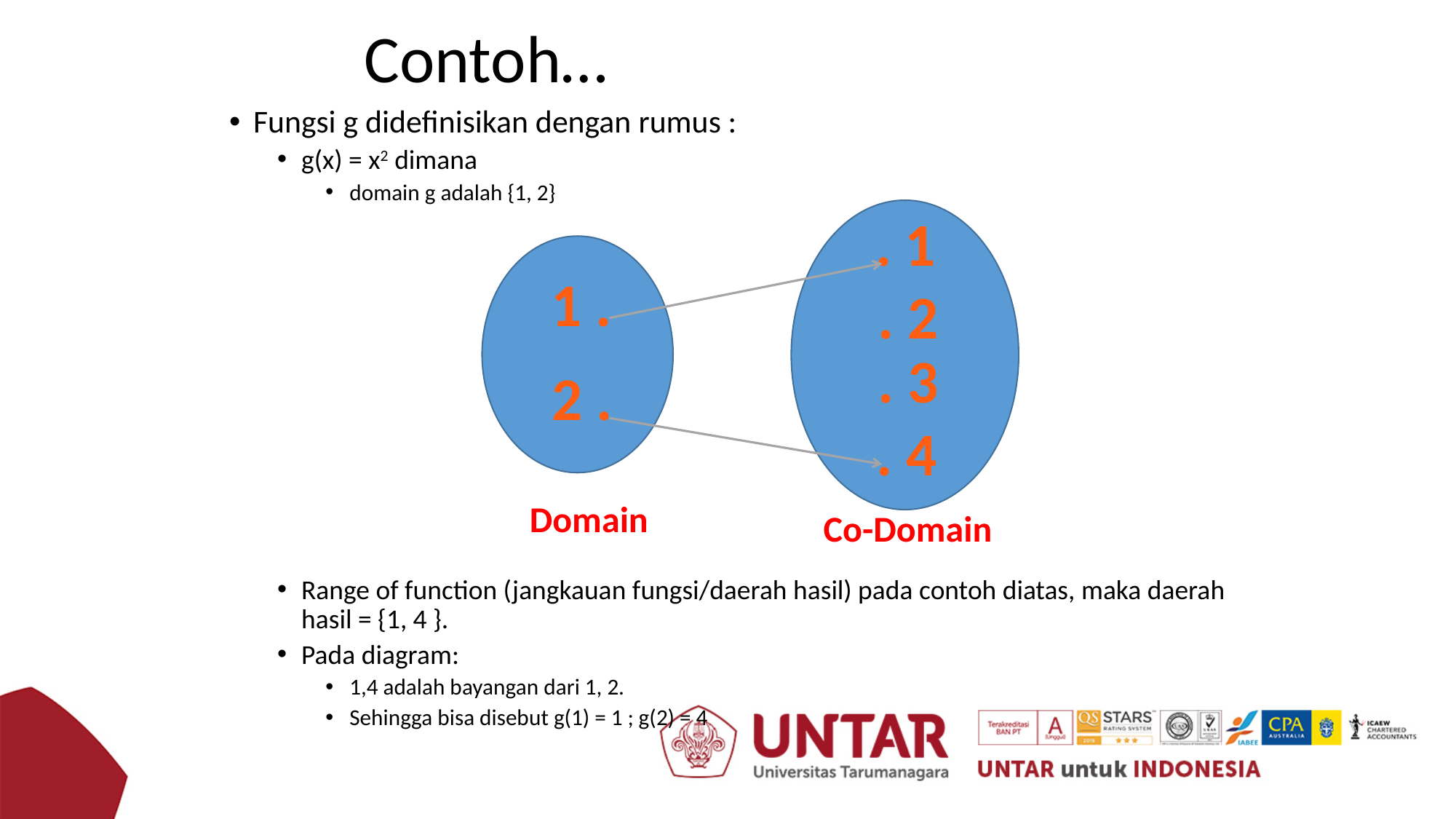

# Contoh…
Fungsi g didefinisikan dengan rumus :
g(x) = x2 dimana
domain g adalah {1, 2}

Range of function (jangkauan fungsi/daerah hasil) pada contoh diatas, maka daerah hasil = {1, 4 }.
Pada diagram:
1,4 adalah bayangan dari 1, 2.
Sehingga bisa disebut g(1) = 1 ; g(2) = 4

. 1
. 2
. 3
. 4
Co-Domain

1 .
2 .
Domain